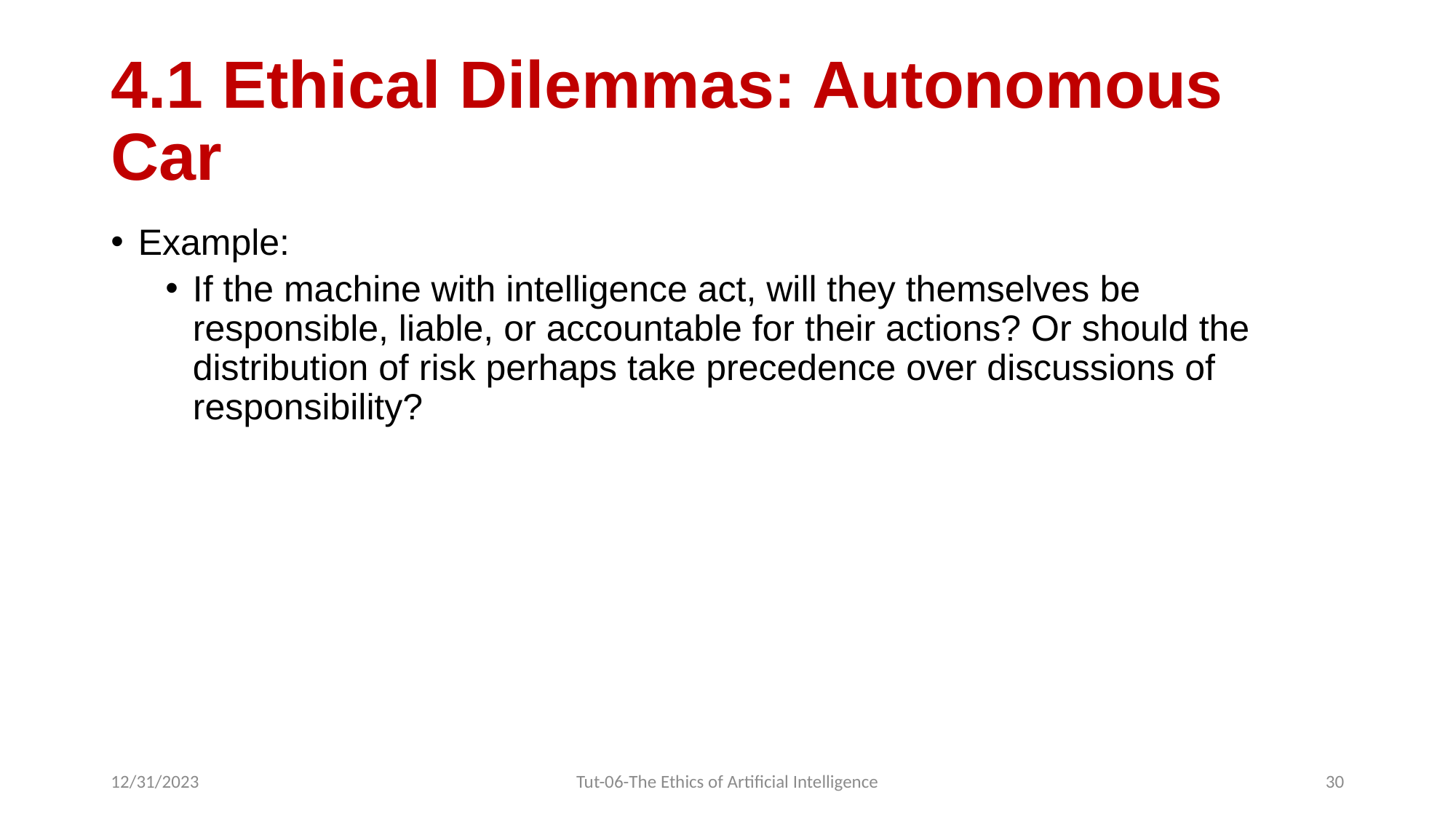

# 4.1 Ethical Dilemmas: Autonomous Car
Example:
If the machine with intelligence act, will they themselves be responsible, liable, or accountable for their actions? Or should the distribution of risk perhaps take precedence over discussions of responsibility?

12/31/2023
Tut-06-The Ethics of Artificial Intelligence
30